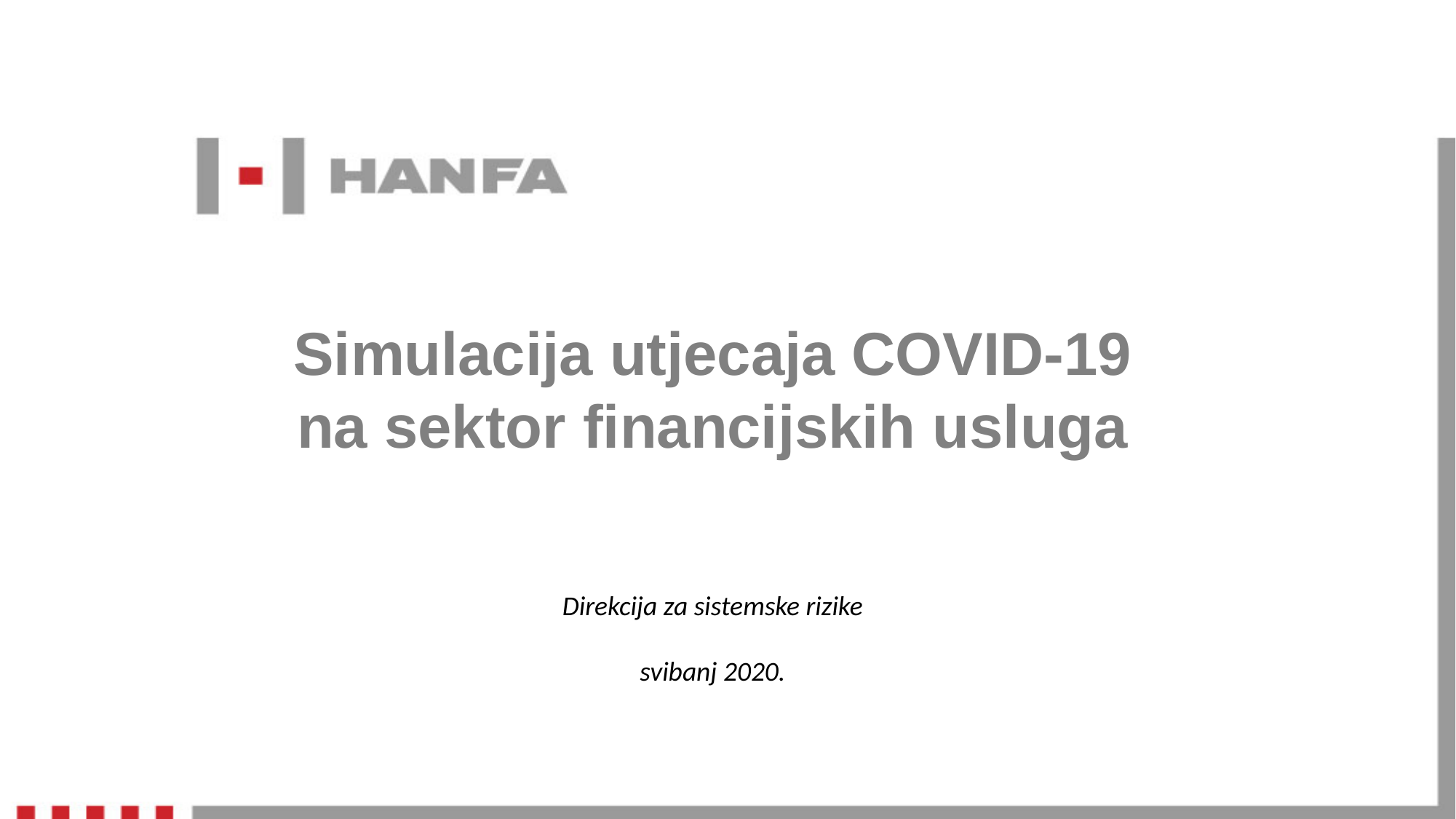

Simulacija utjecaja COVID-19 na sektor financijskih usluga

Direkcija za sistemske rizike

svibanj 2020.